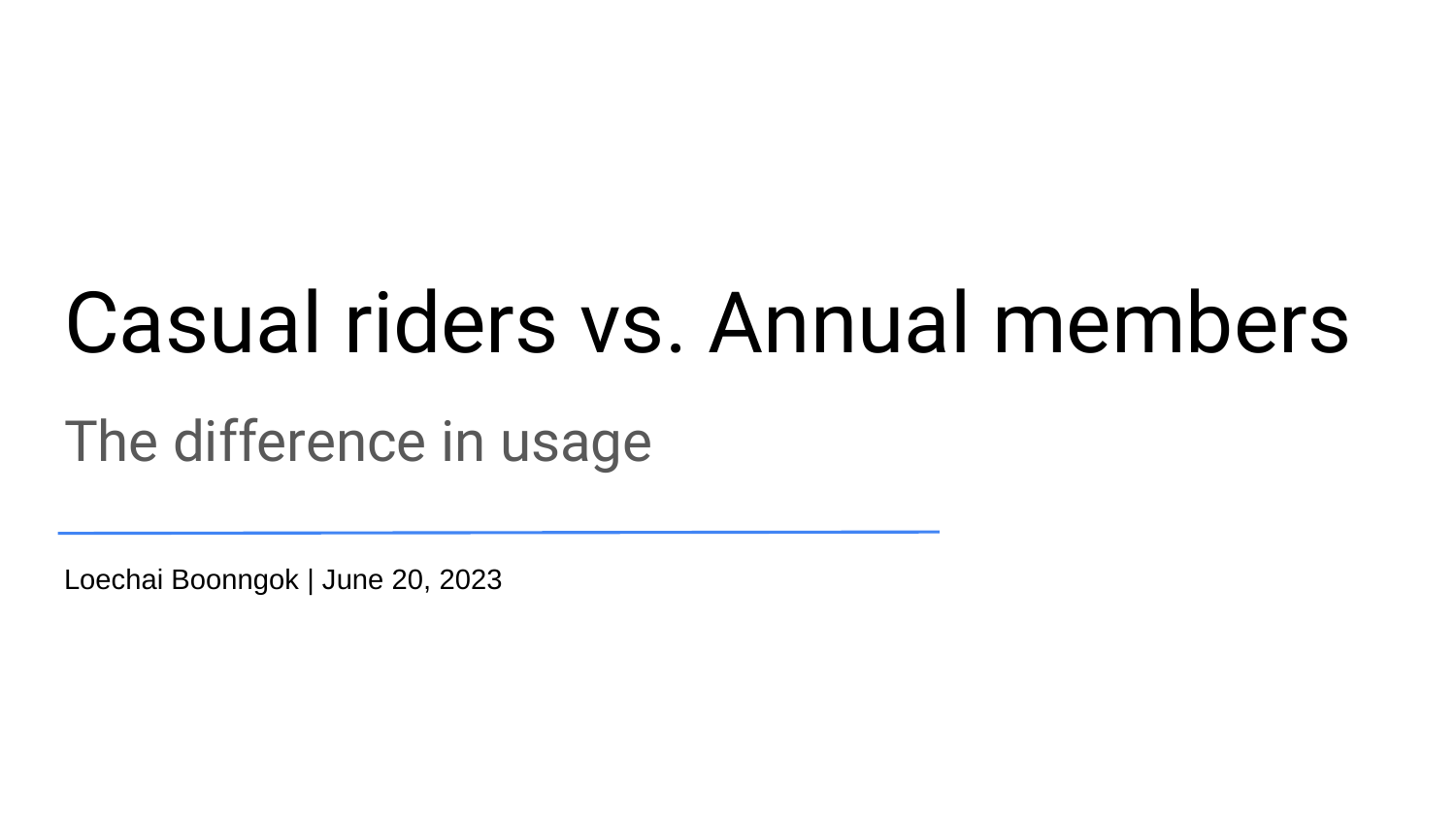

# Casual riders vs. Annual members
The difference in usage
Loechai Boonngok | June 20, 2023